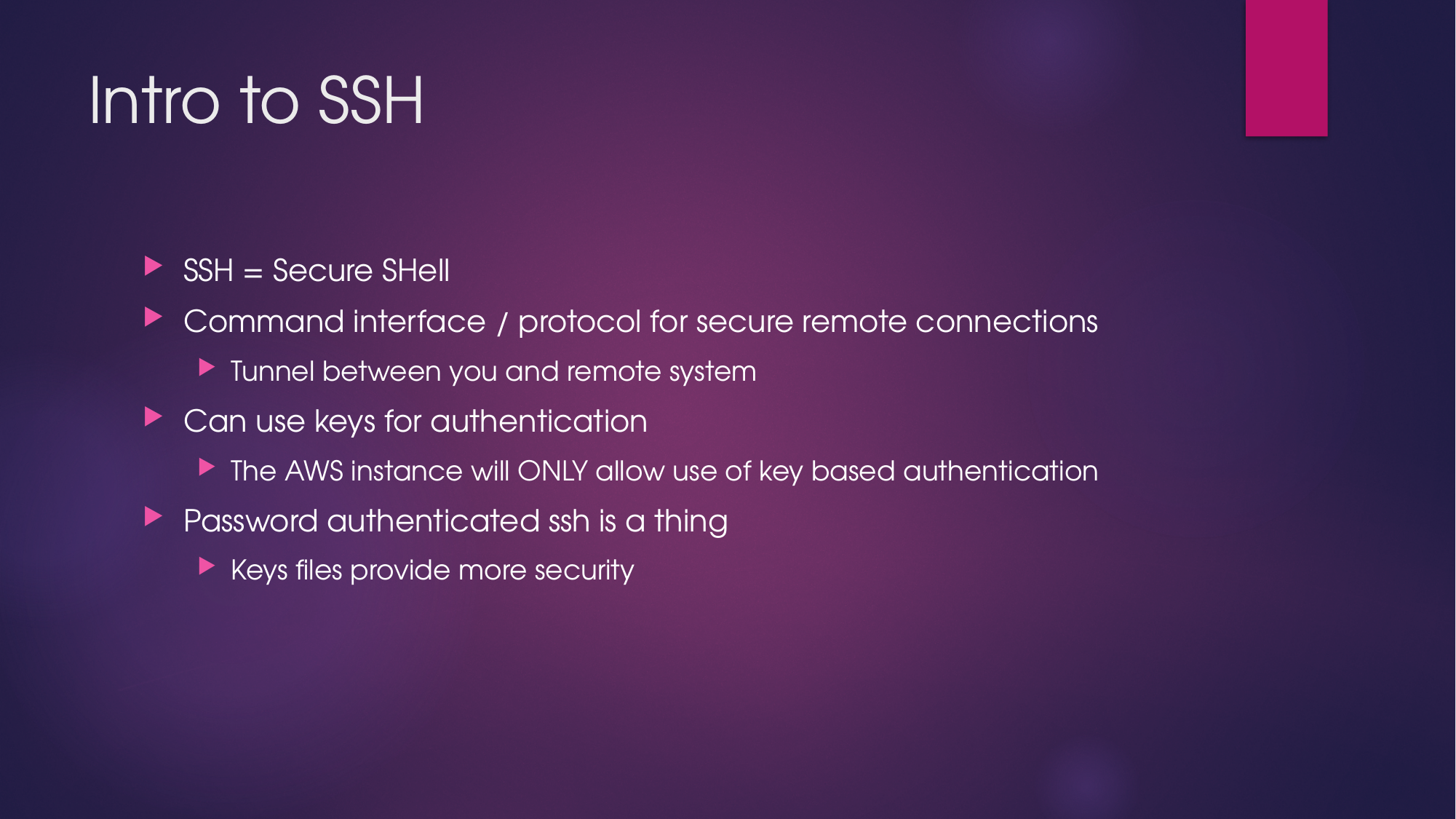

# Intro to SSH
SSH = Secure SHell
Command interface / protocol for secure remote connections
Tunnel between you and remote system
Can use keys for authentication
The AWS instance will ONLY allow use of key based authentication
Password authenticated ssh is a thing
Keys files provide more security